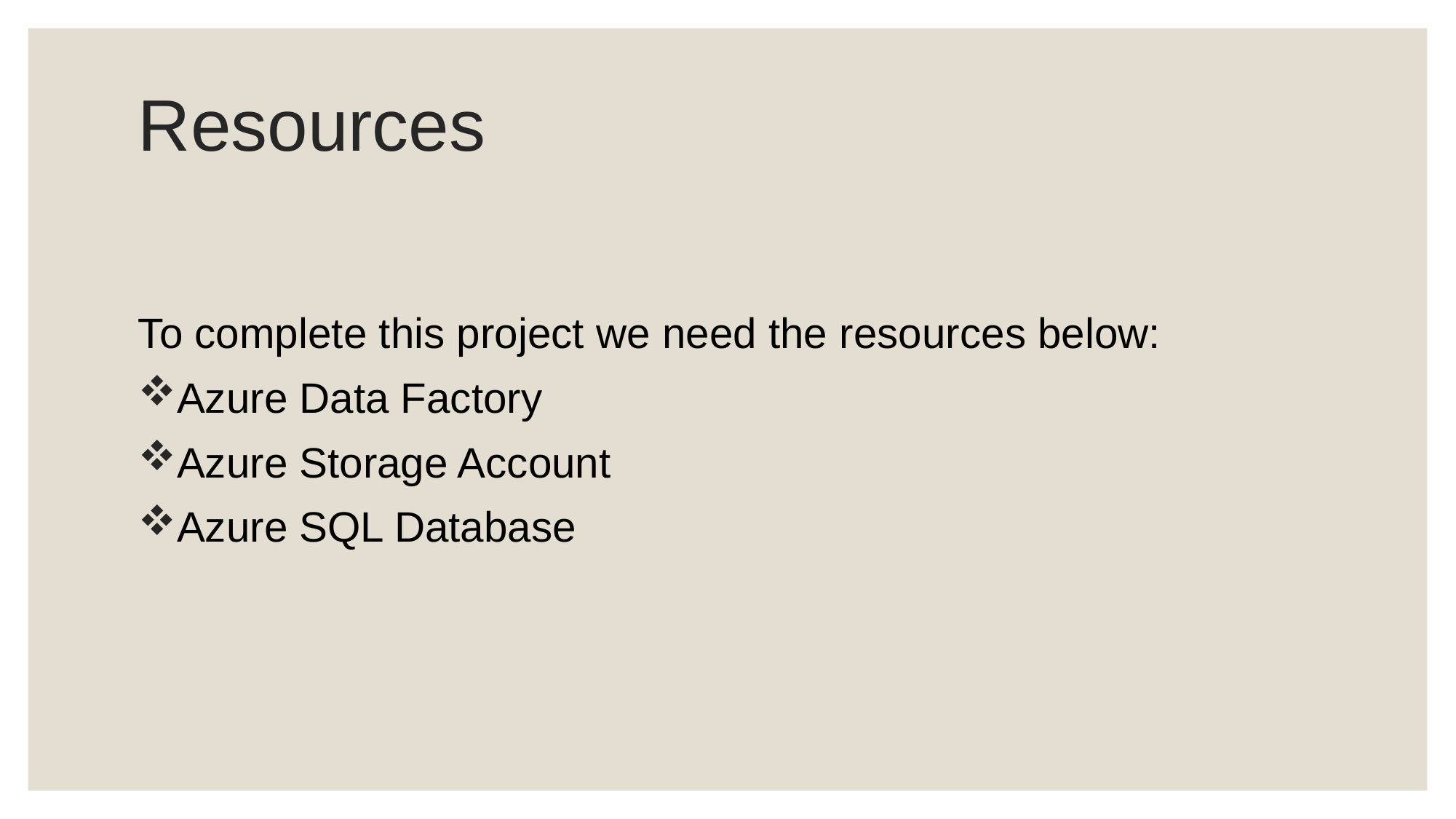

# Resources
To complete this project we need the resources below:
Azure Data Factory
Azure Storage Account
Azure SQL Database